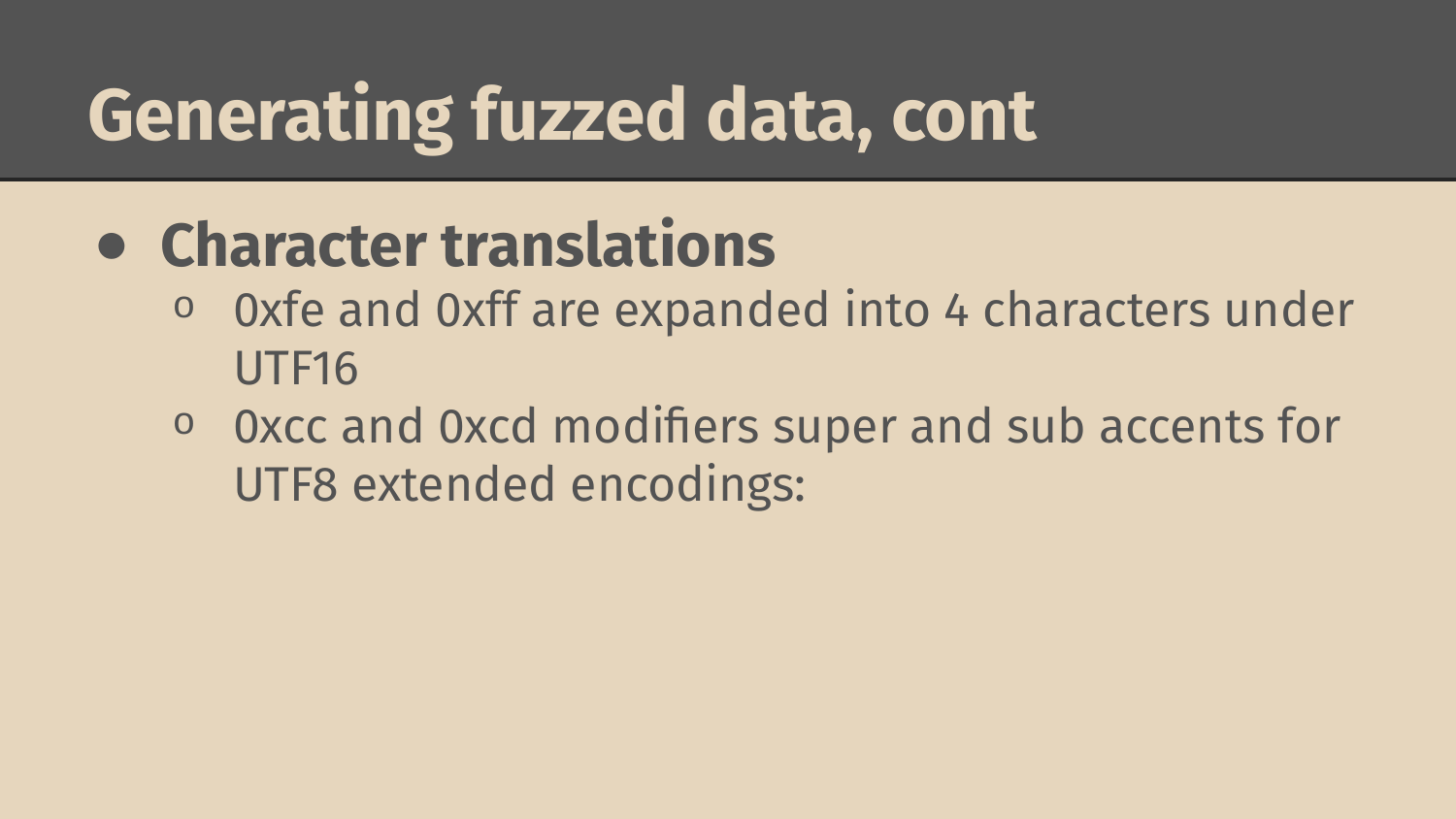

# Generating fuzzed data, cont
Character translations
0xfe and 0xff are expanded into 4 characters under UTF16
0xcc and 0xcd modifiers super and sub accents for UTF8 extended encodings: